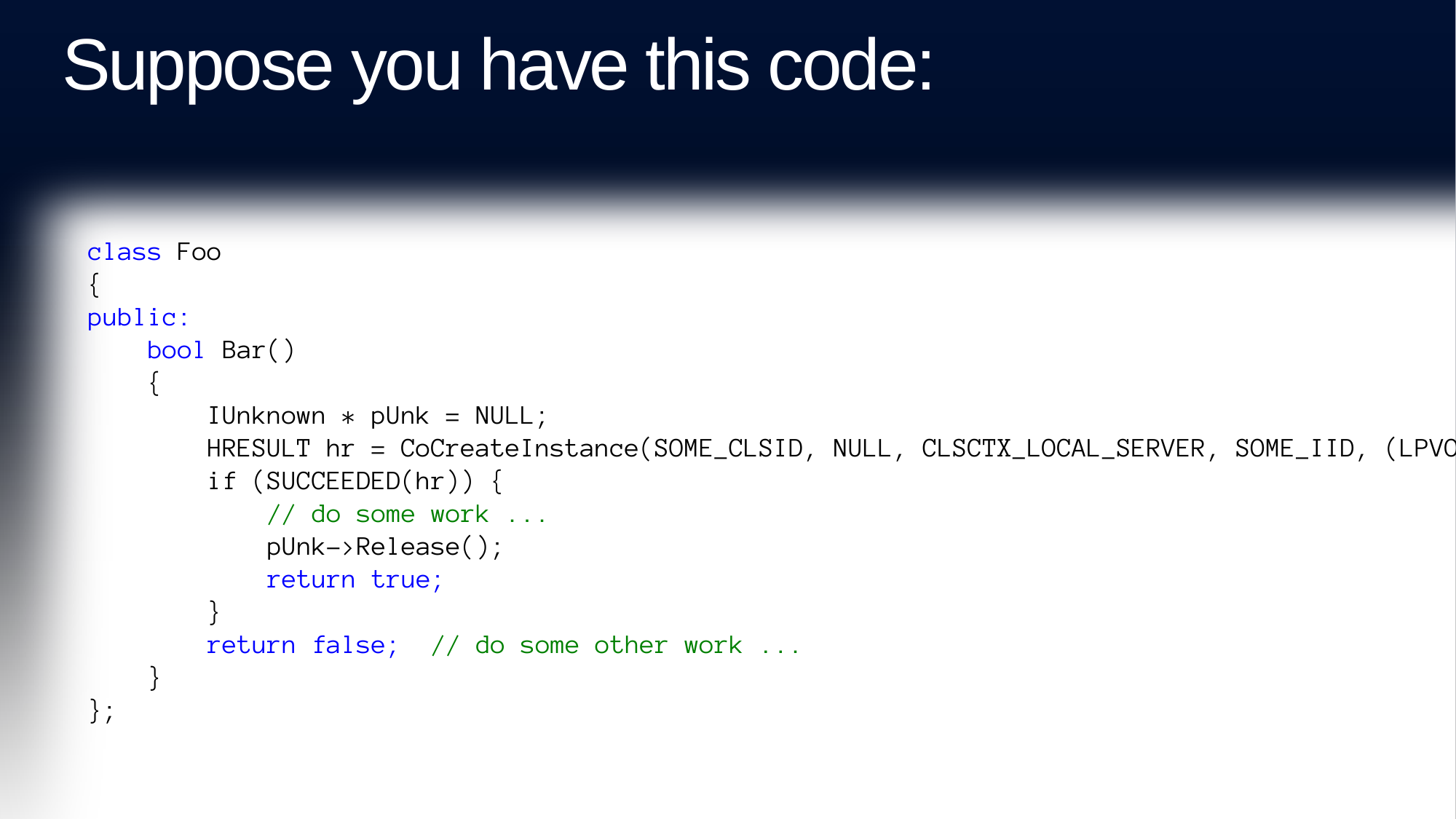

# Suppose you have this code:
class Foo
{
public:
    bool Bar()
    {
        IUnknown * pUnk = NULL;
        HRESULT hr = CoCreateInstance(SOME_CLSID, NULL, CLSCTX_LOCAL_SERVER, SOME_IID, (LPVOID*)&pUnk);
        if (SUCCEEDED(hr)) {
            // do some work ...
            pUnk->Release();
            return true;
        }
        return false;  // do some other work ...
    }
};